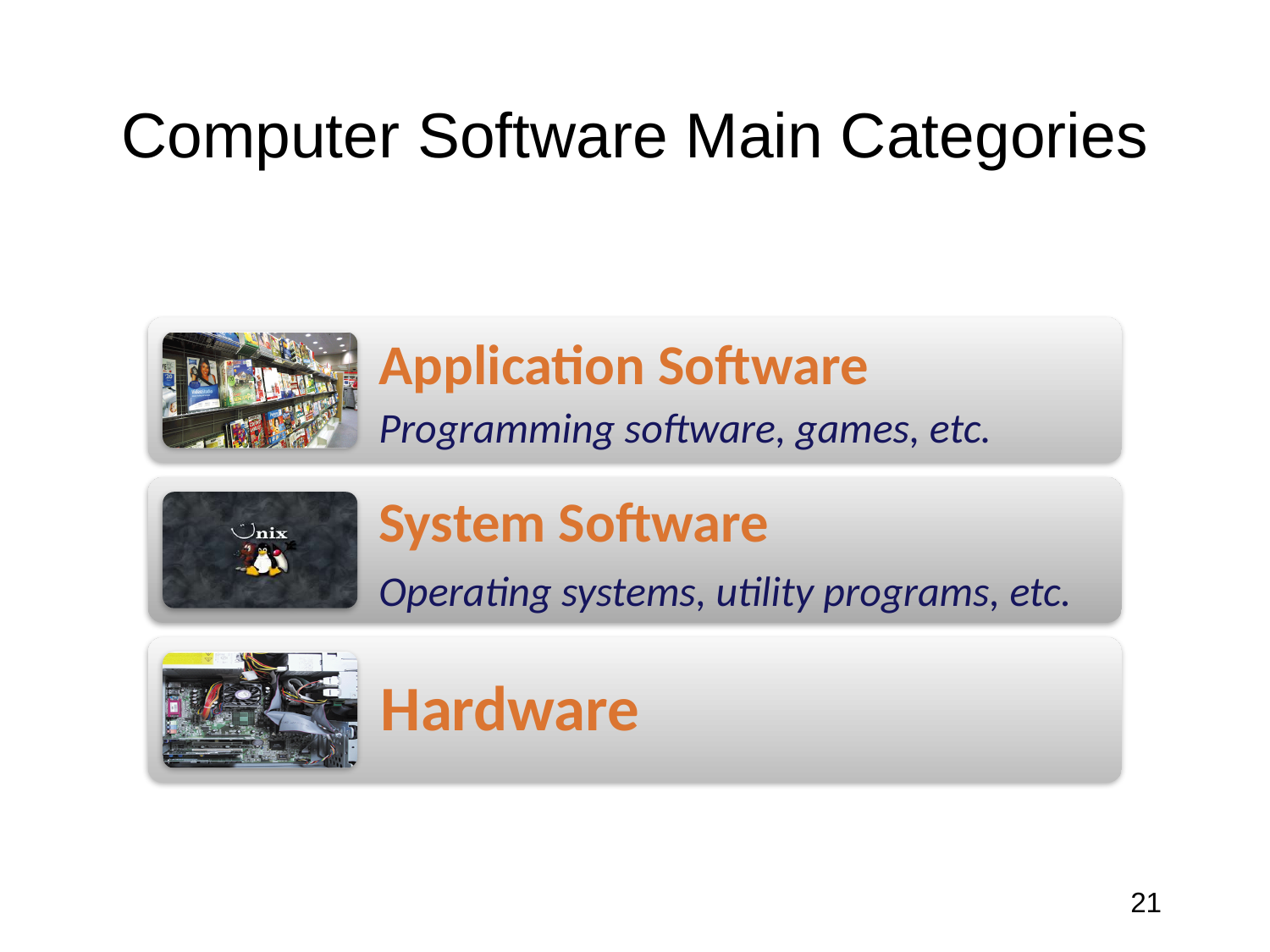

# Computer Software Main Categories
Application Software
Programming software, games, etc.
System Software
Operating systems, utility programs, etc.
Hardware
21